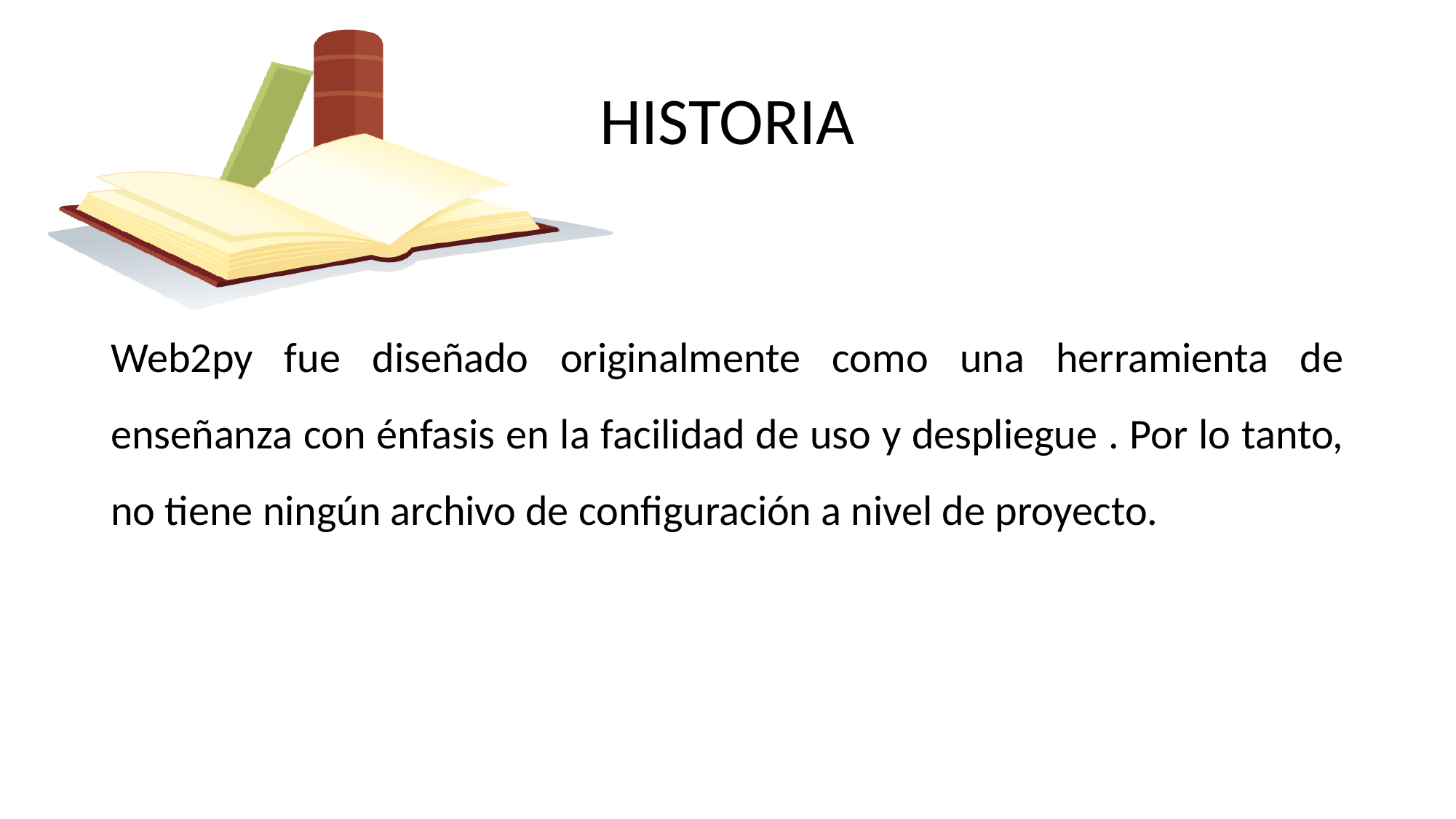

# HISTORIA
Web2py fue diseñado originalmente como una herramienta de enseñanza con énfasis en la facilidad de uso y despliegue . Por lo tanto, no tiene ningún archivo de configuración a nivel de proyecto.